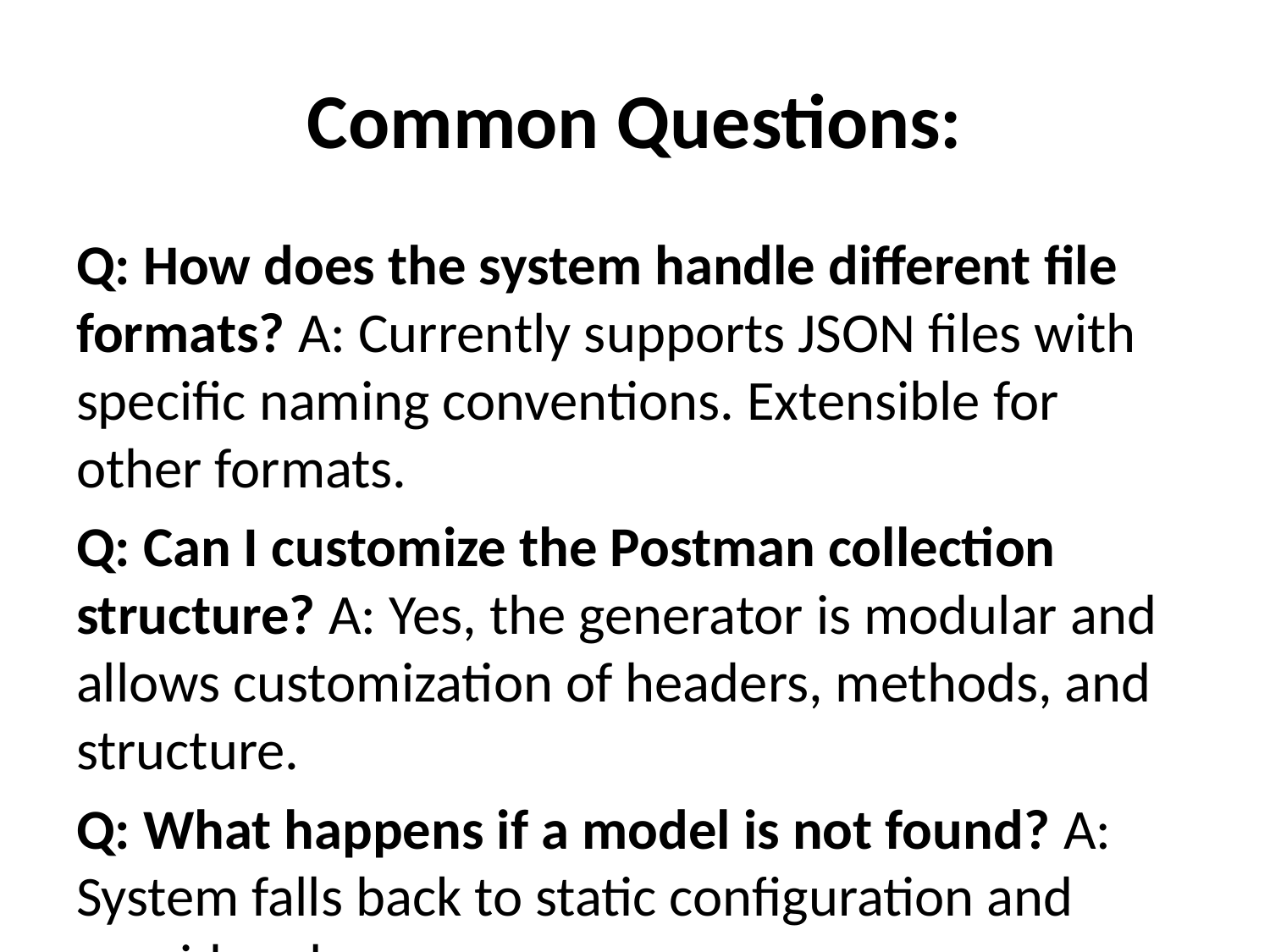

# Common Questions:
Q: How does the system handle different file formats? A: Currently supports JSON files with specific naming conventions. Extensible for other formats.
Q: Can I customize the Postman collection structure? A: Yes, the generator is modular and allows customization of headers, methods, and structure.
Q: What happens if a model is not found? A: System falls back to static configuration and provides clear error messages.
Q: Is the system scalable for more models? A: Yes, the dynamic discovery system automatically handles new models without code changes.
Q: How do I add new suffix mappings? A: Modify the suffix_mapping dictionary in the configuration files.